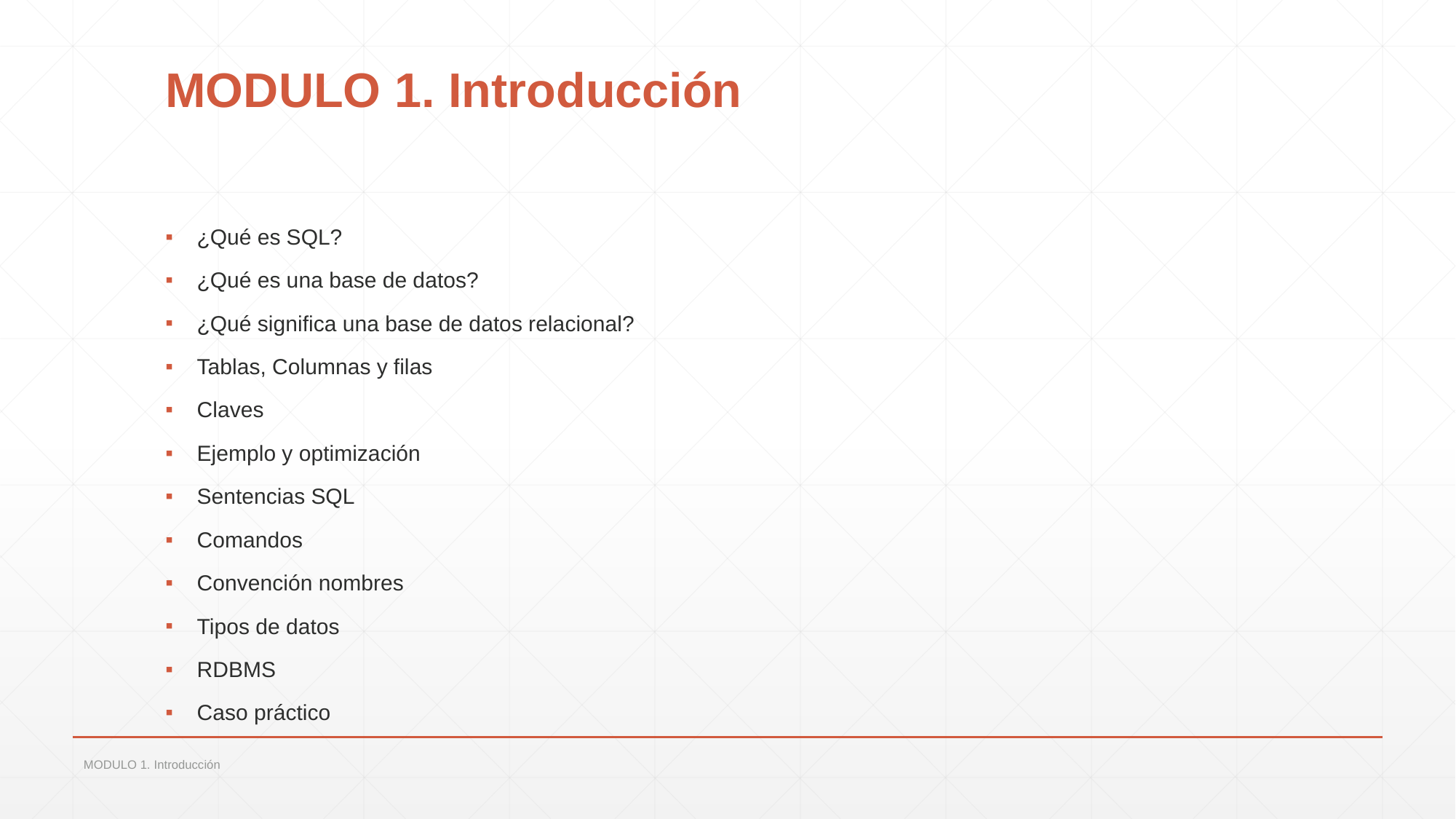

# MODULO 1. Introducción

¿Qué es SQL?
¿Qué es una base de datos?
¿Qué significa una base de datos relacional?
Tablas, Columnas y filas
Claves
Ejemplo y optimización
Sentencias SQL
Comandos
Convención nombres
Tipos de datos
RDBMS
Caso práctico

MODULO 1. Introducción